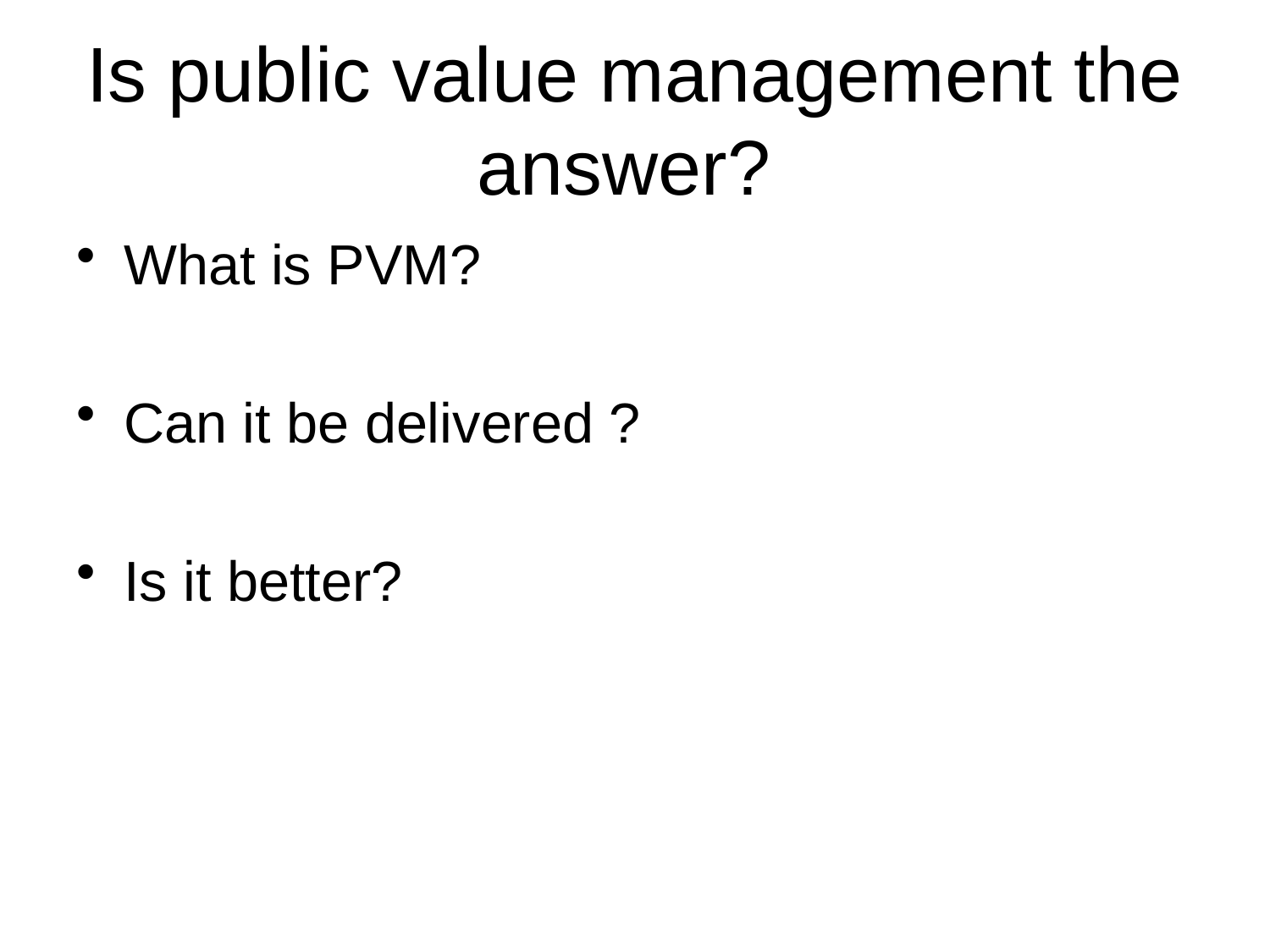

# Is public value management the answer?
What is PVM?

Can it be delivered ?

Is it better?